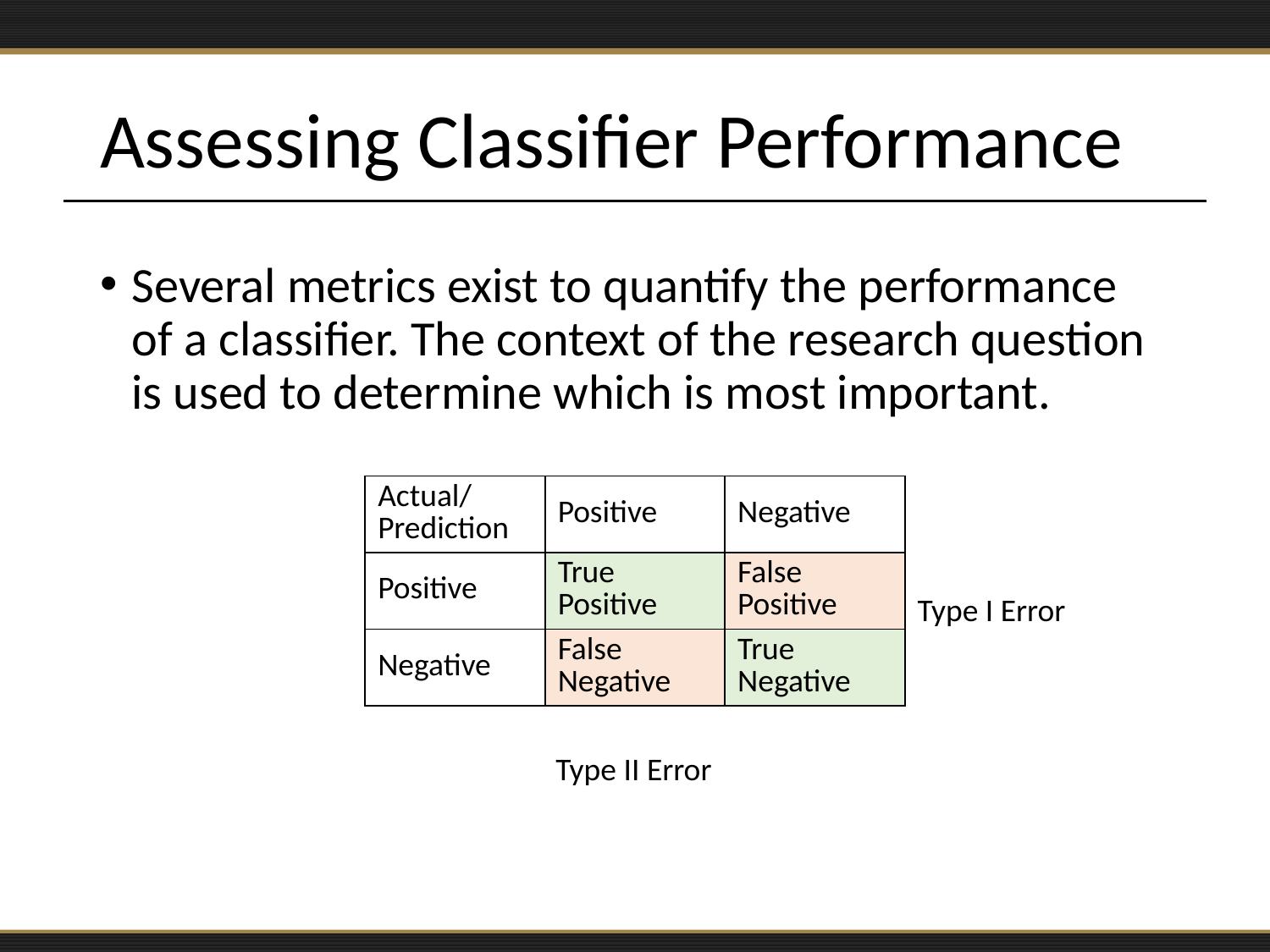

# Assessing Classifier Performance
Several metrics exist to quantify the performance of a classifier. The context of the research question is used to determine which is most important.

| Actual/ Prediction | Positive | Negative |
| --- | --- | --- |
| Positive | True Positive | False Positive |
| Negative | False Negative | True Negative |
Type I Error
Type II Error